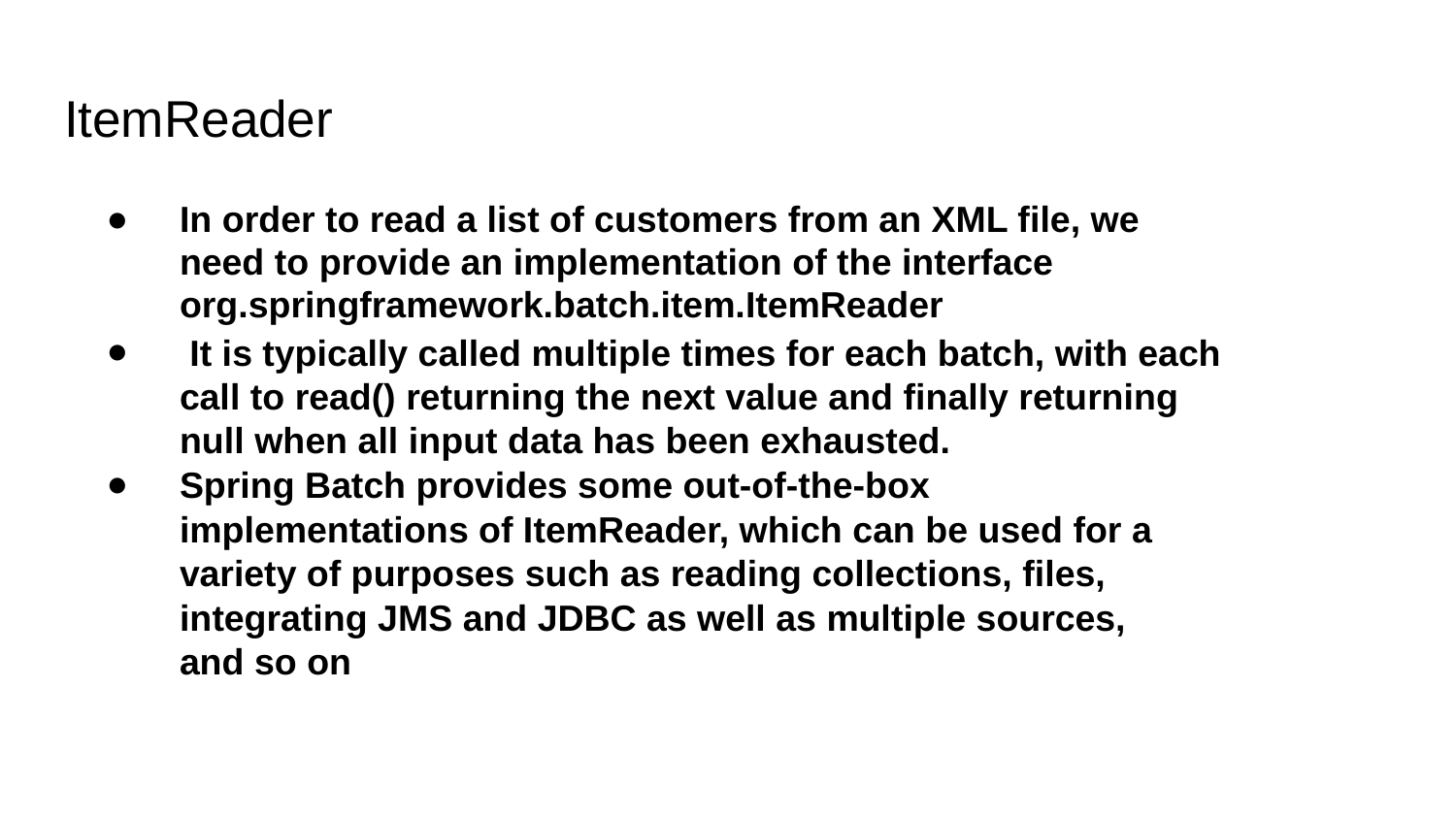

# ItemReader
In order to read a list of customers from an XML file, we need to provide an implementation of the interface org.springframework.batch.item.ItemReader
 It is typically called multiple times for each batch, with each call to read() returning the next value and finally returning null when all input data has been exhausted.
Spring Batch provides some out-of-the-box implementations of ItemReader, which can be used for a variety of purposes such as reading collections, files, integrating JMS and JDBC as well as multiple sources, and so on